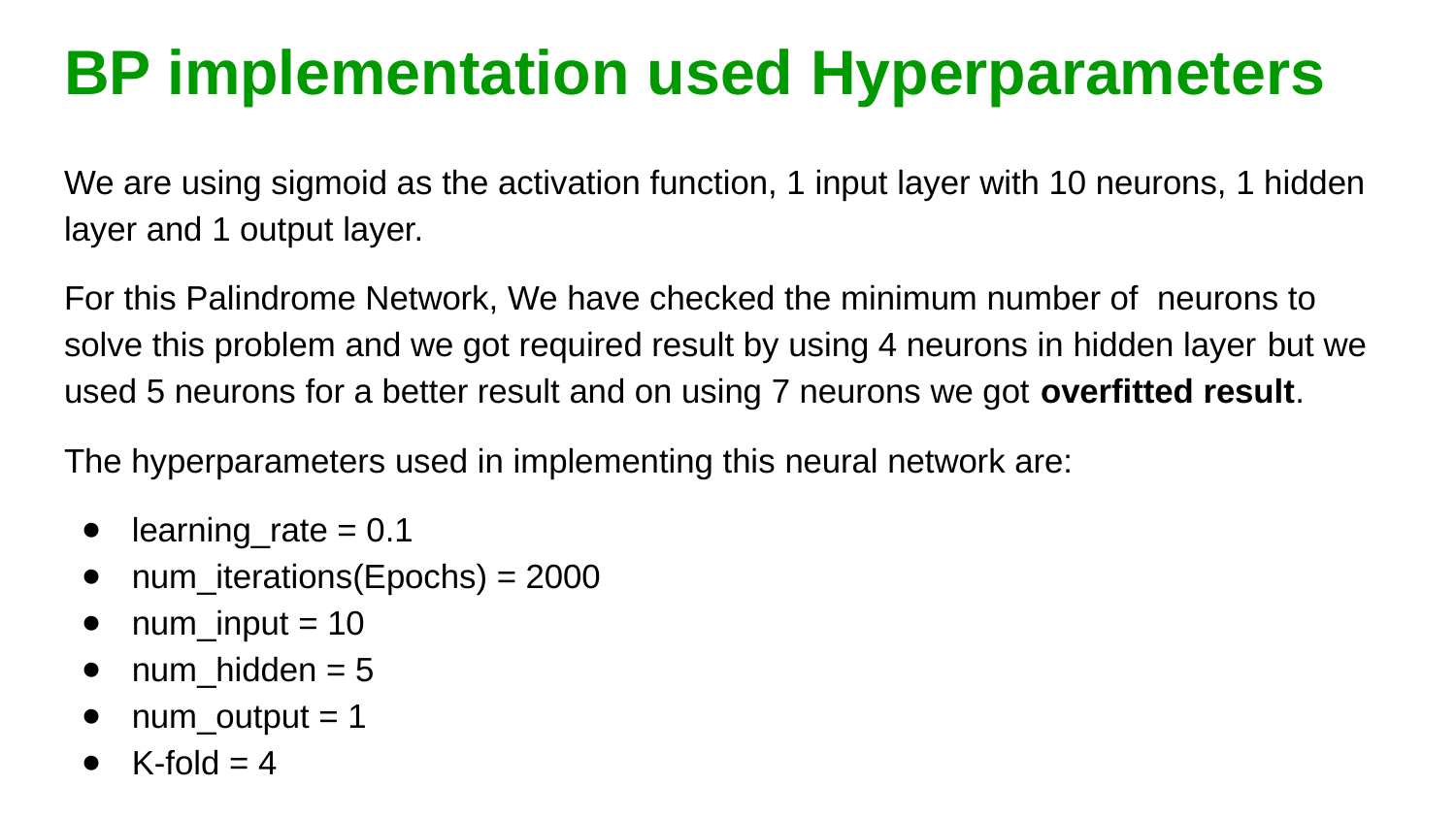

# BP implementation used Hyperparameters

We are using sigmoid as the activation function, 1 input layer with 10 neurons, 1 hidden layer and 1 output layer.
For this Palindrome Network, We have checked the minimum number of  neurons to solve this problem and we got required result by using 4 neurons in hidden layer but we used 5 neurons for a better result and on using 7 neurons we got overfitted result.
The hyperparameters used in implementing this neural network are:
learning_rate = 0.1
num_iterations(Epochs) = 2000
num_input = 10
num_hidden = 5
num_output = 1
K-fold = 4